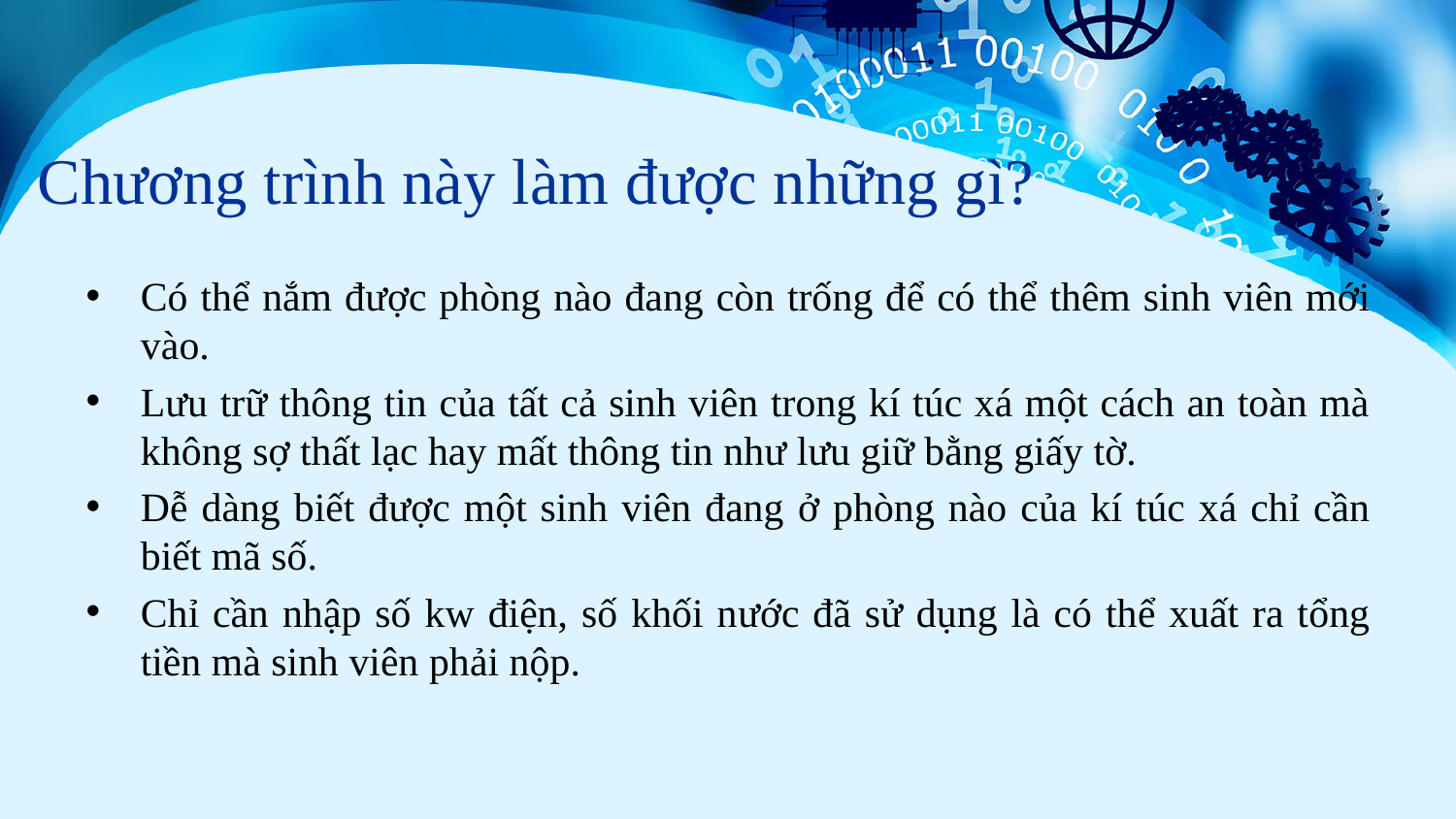

# Chương trình này làm được những gì?
Có thể nắm được phòng nào đang còn trống để có thể thêm sinh viên mới vào.
Lưu trữ thông tin của tất cả sinh viên trong kí túc xá một cách an toàn mà không sợ thất lạc hay mất thông tin như lưu giữ bằng giấy tờ.
Dễ dàng biết được một sinh viên đang ở phòng nào của kí túc xá chỉ cần biết mã số.
Chỉ cần nhập số kw điện, số khối nước đã sử dụng là có thể xuất ra tổng tiền mà sinh viên phải nộp.